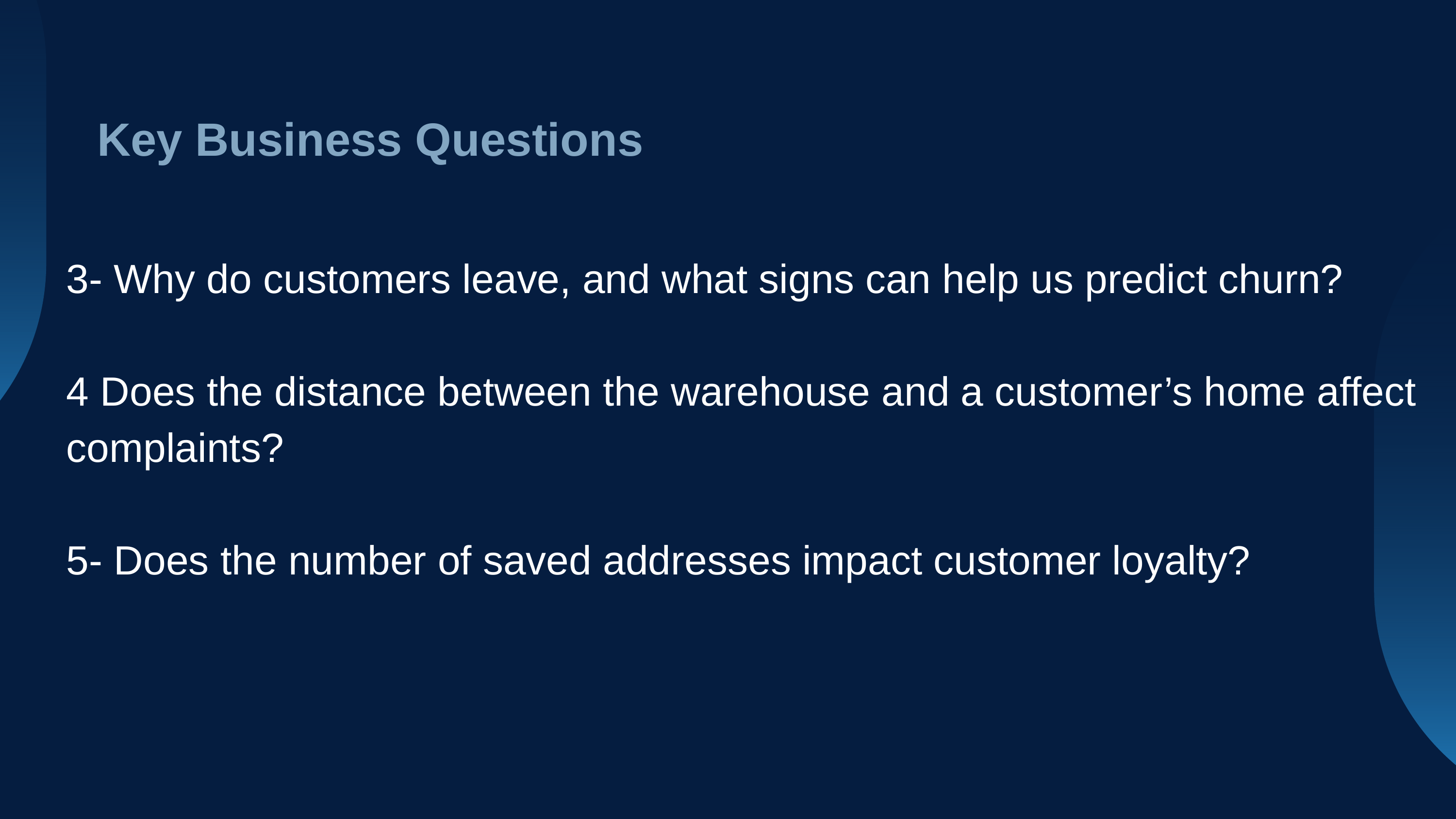

Key Business Questions

3- Why do customers leave, and what signs can help us predict churn?

4 Does the distance between the warehouse and a customer’s home affect complaints?

5- Does the number of saved addresses impact customer loyalty?